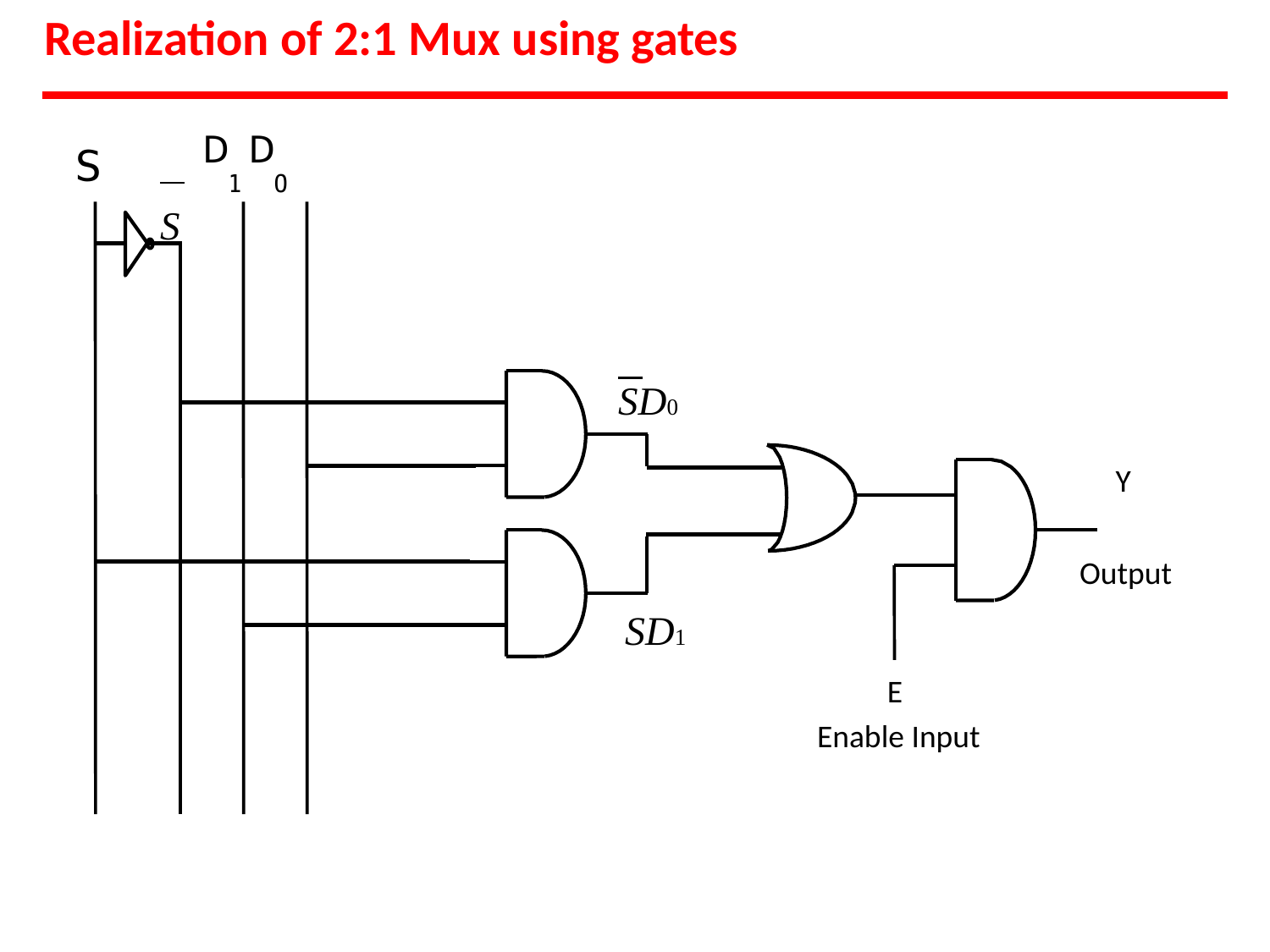

# Realization of 2:1 Mux using gates

S	D1 D0
S

SD0

Y

Output
SD1
E
Enable Input